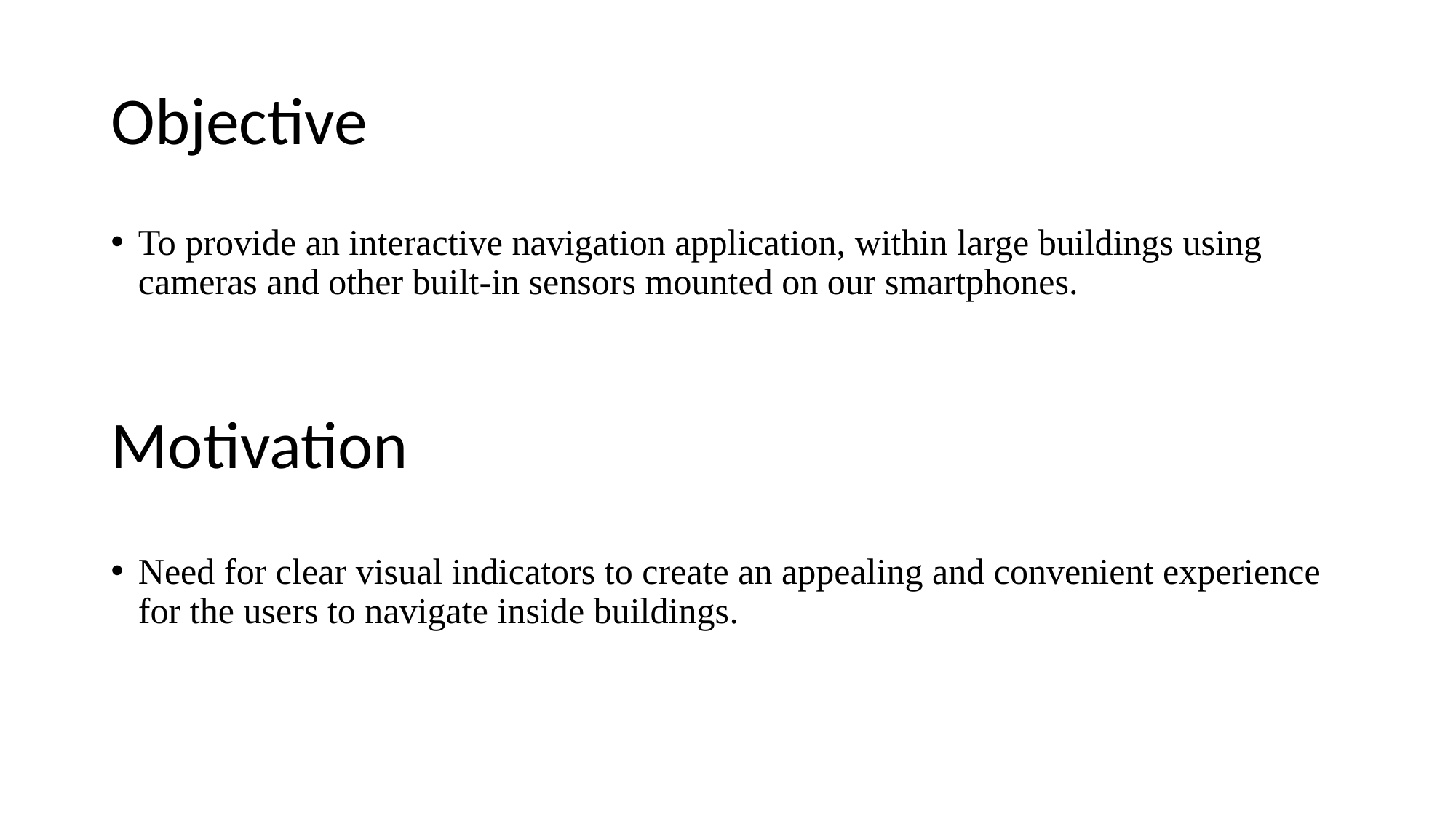

# Objective
To provide an interactive navigation application, within large buildings using cameras and other built-in sensors mounted on our smartphones.

Motivation

Need for clear visual indicators to create an appealing and convenient experience for the users to navigate inside buildings.